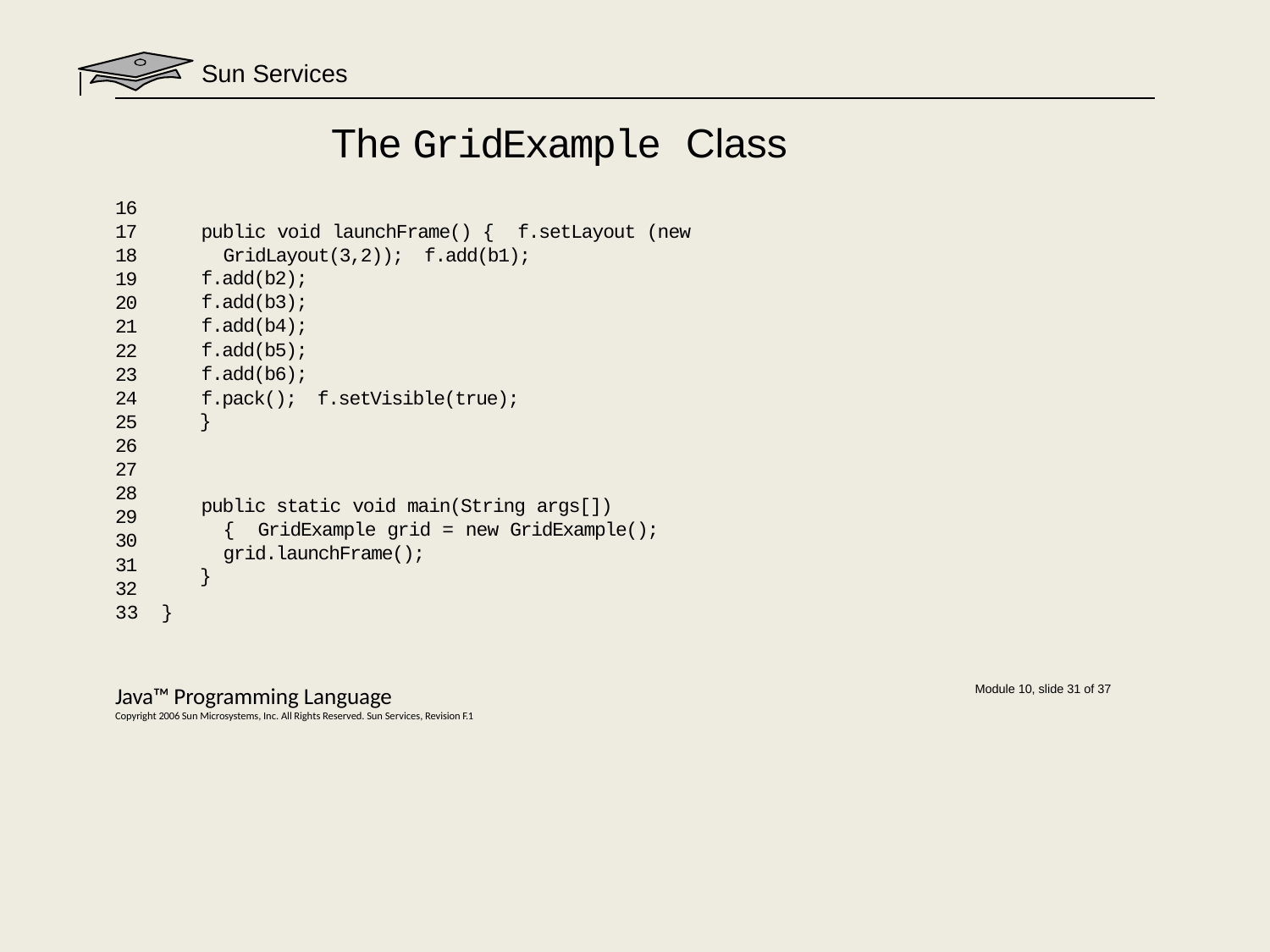

# Sun Services

The GridExample Class
16
17
18
19
20
21
22
23
24
25
26
27
28
29
30
31
32
33	}
public void launchFrame() {  f.setLayout (new GridLayout(3,2));  f.add(b1);
f.add(b2);
f.add(b3);
f.add(b4);
f.add(b5);
f.add(b6);
f.pack();  f.setVisible(true);
}
public static void main(String args[]) {  GridExample grid = new GridExample();  grid.launchFrame();
}
Java™ Programming Language
Copyright 2006 Sun Microsystems, Inc. All Rights Reserved. Sun Services, Revision F.1
Module 10, slide 31 of 37